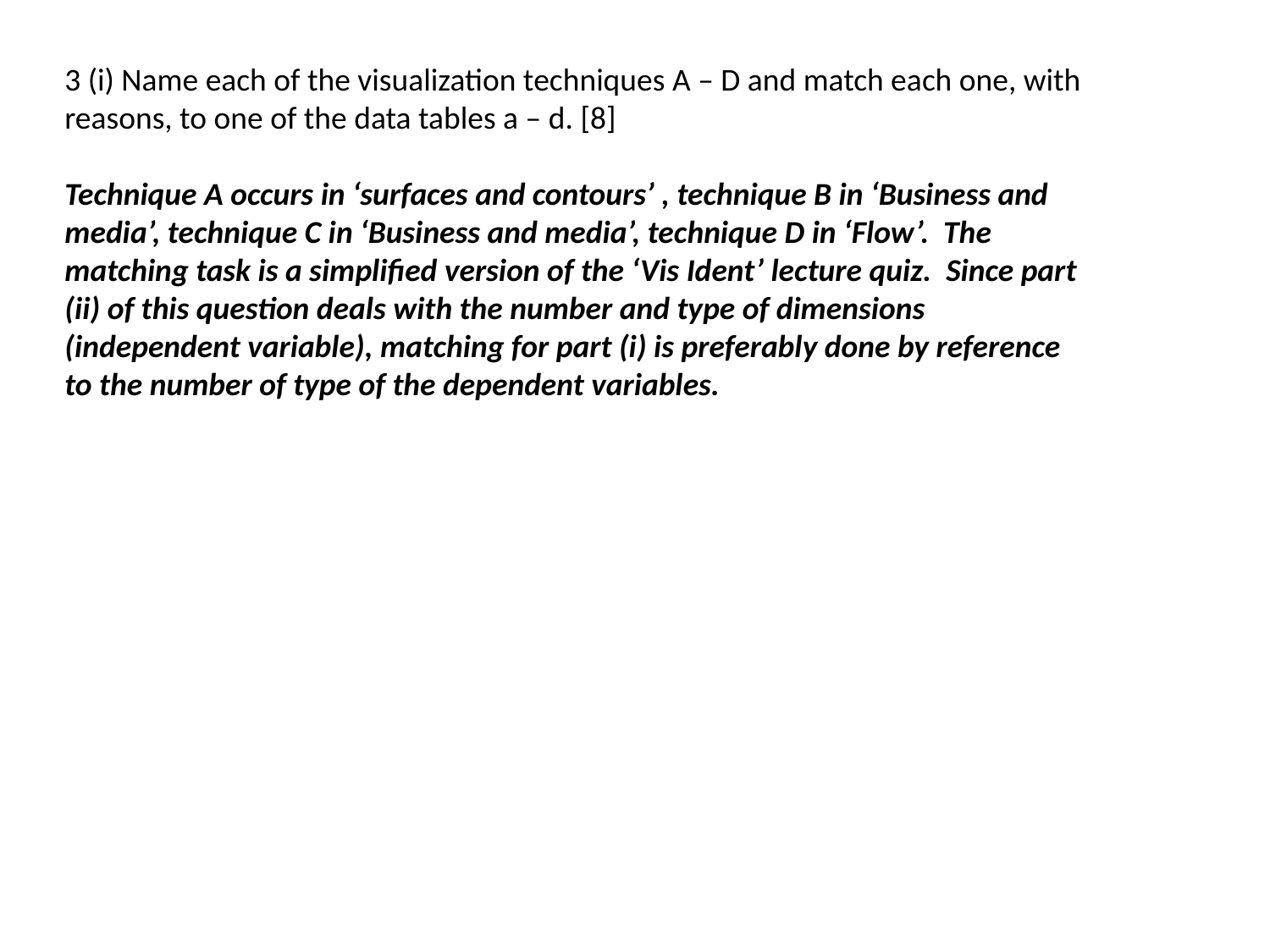

3 (i) Name each of the visualization techniques A – D and match each one, with reasons, to one of the data tables a – d. [8]

Technique A occurs in ‘surfaces and contours’ , technique B in ‘Business and media’, technique C in ‘Business and media’, technique D in ‘Flow’.  The matching task is a simplified version of the ‘Vis Ident’ lecture quiz.  Since part (ii) of this question deals with the number and type of dimensions (independent variable), matching for part (i) is preferably done by reference to the number of type of the dependent variables.